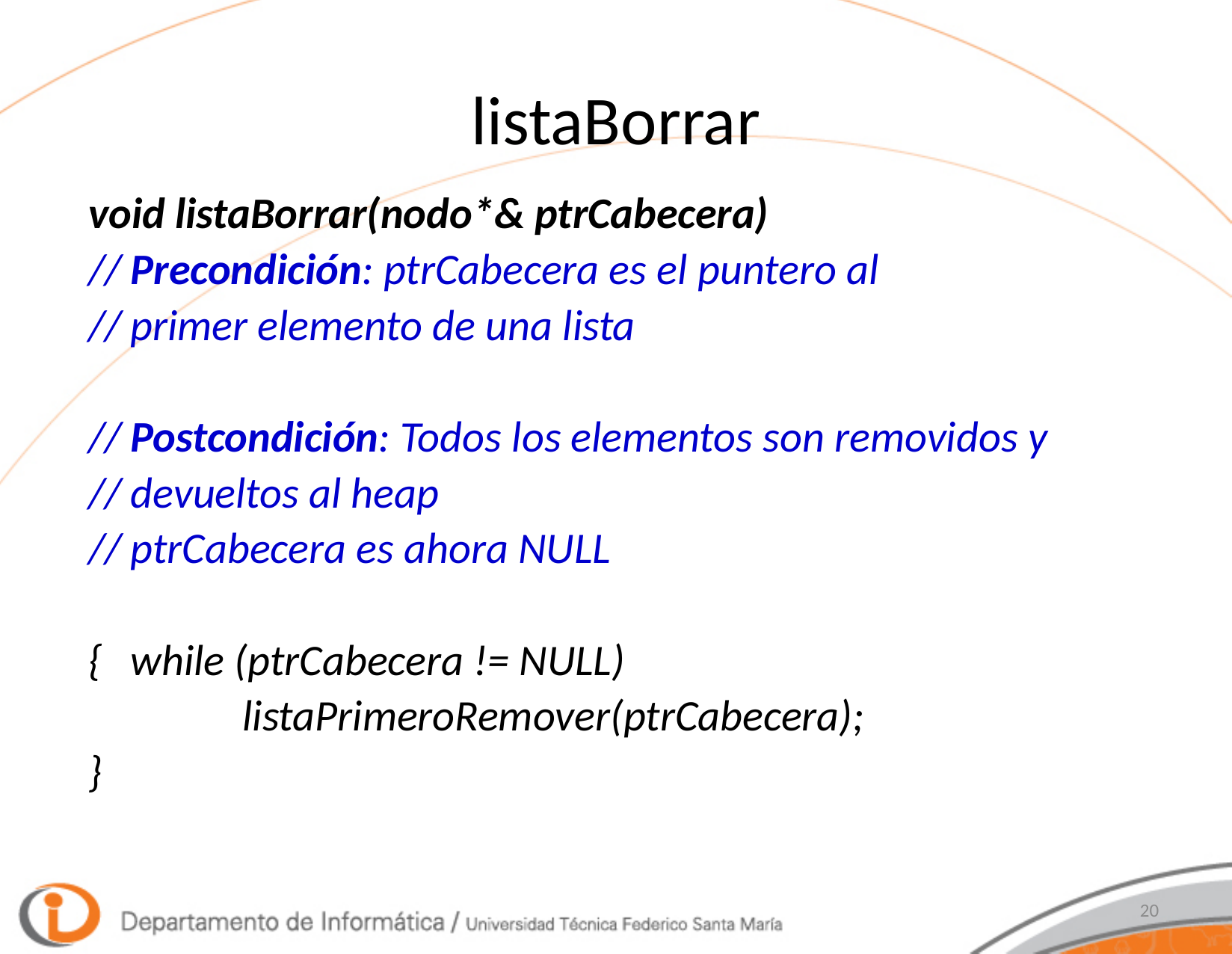

# listaBorrar
void listaBorrar(nodo*& ptrCabecera)
//	Precondición: ptrCabecera es el puntero al
//	primer elemento de una lista

//	Postcondición: Todos los elementos son removidos y
//	devueltos al heap
//	ptrCabecera es ahora NULL

{	while (ptrCabecera != NULL)
		listaPrimeroRemover(ptrCabecera);
}
20